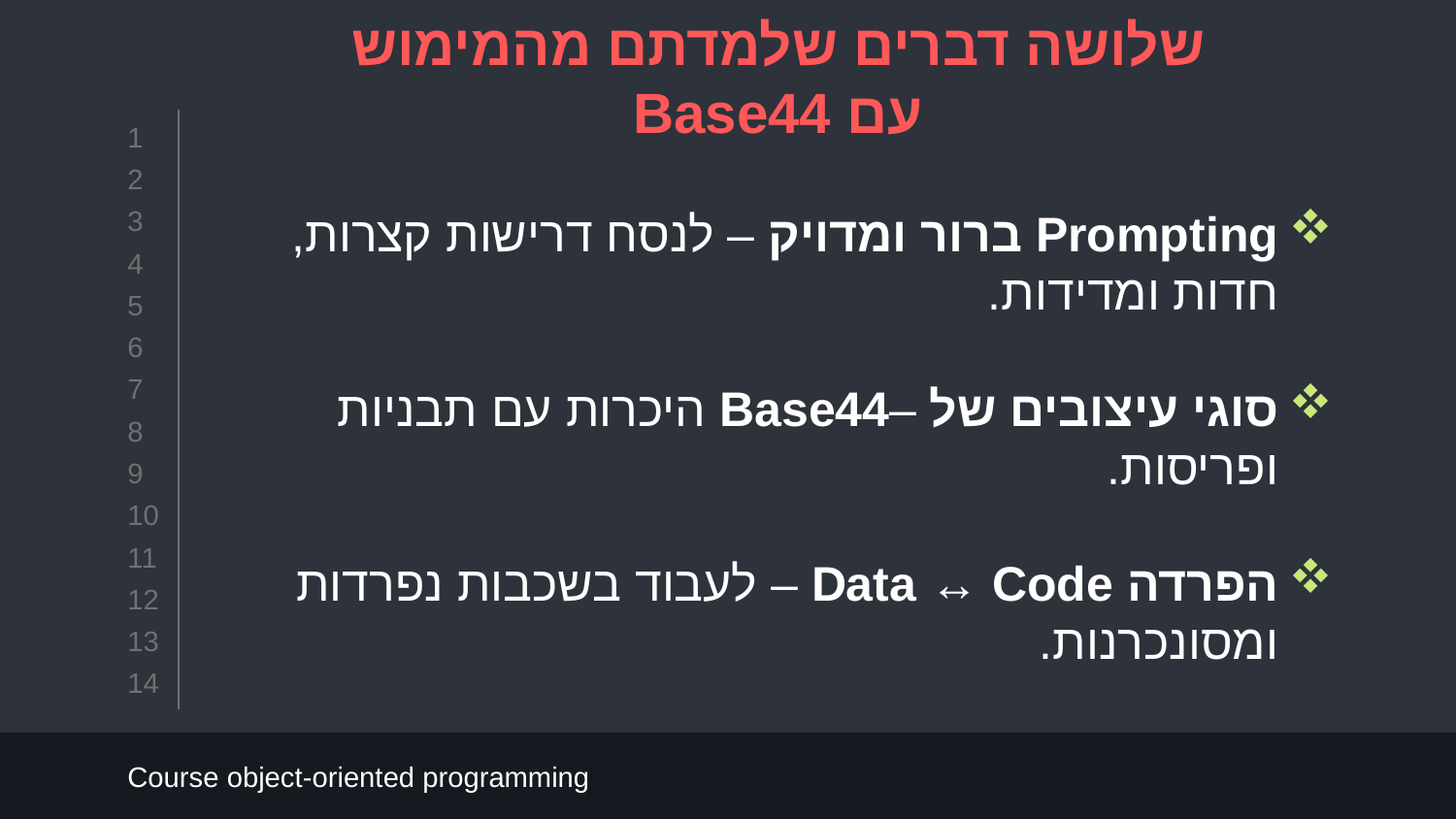

שלושה דברים שלמדתם מהמימוש עם Base44
Prompting ברור ומדויק – לנסח דרישות קצרות, חדות ומדידות.

סוגי עיצובים של –Base44 היכרות עם תבניות ופריסות.

הפרדה Data ↔ Code – לעבוד בשכבות נפרדות ומסונכרנות.
Course object-oriented programming